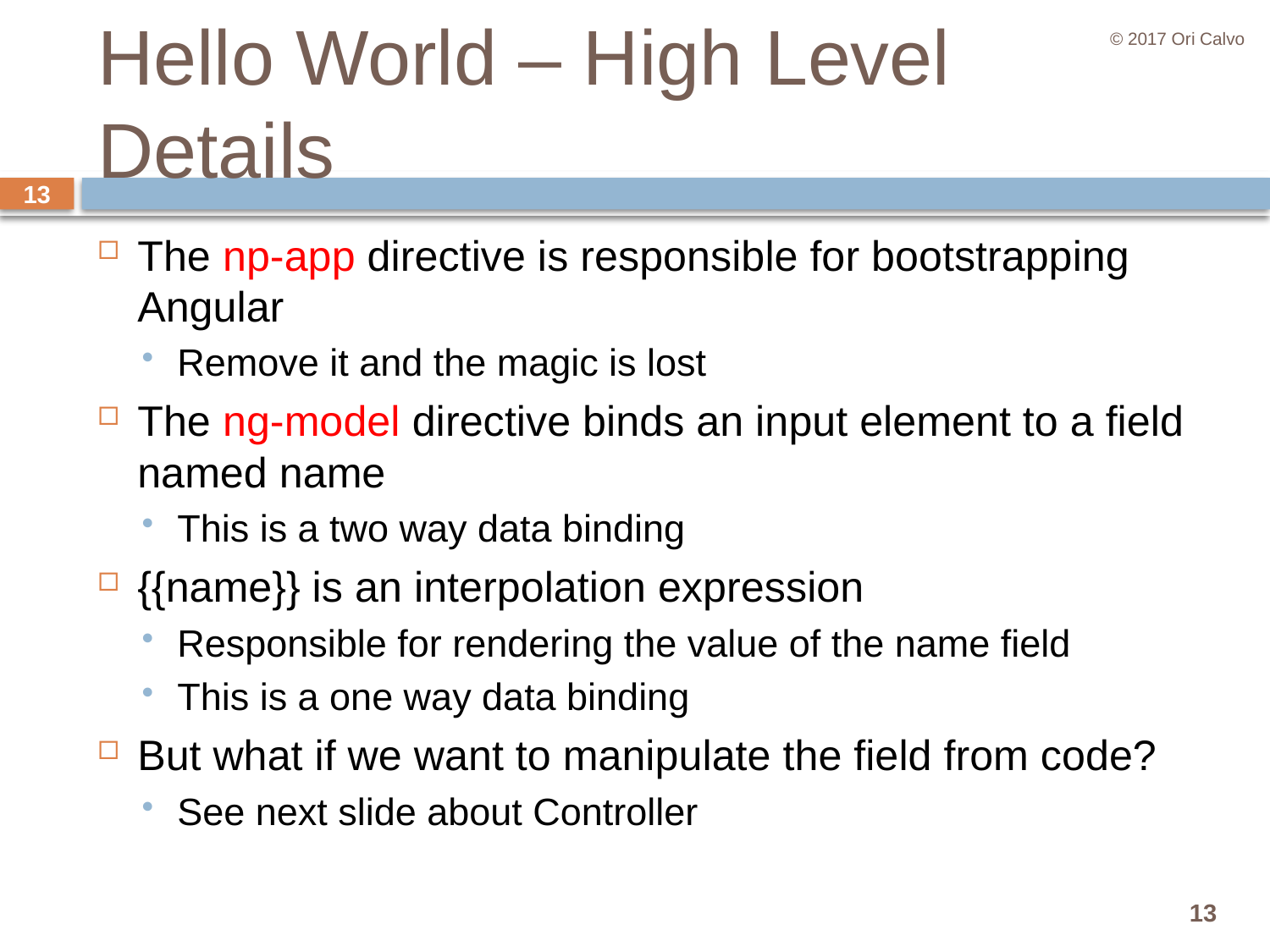

© 2017 Ori Calvo
# Hello World – High Level Details
13
The np-app directive is responsible for bootstrapping Angular
Remove it and the magic is lost
The ng-model directive binds an input element to a field named name
This is a two way data binding
{{name}} is an interpolation expression
Responsible for rendering the value of the name field
This is a one way data binding
But what if we want to manipulate the field from code?
See next slide about Controller